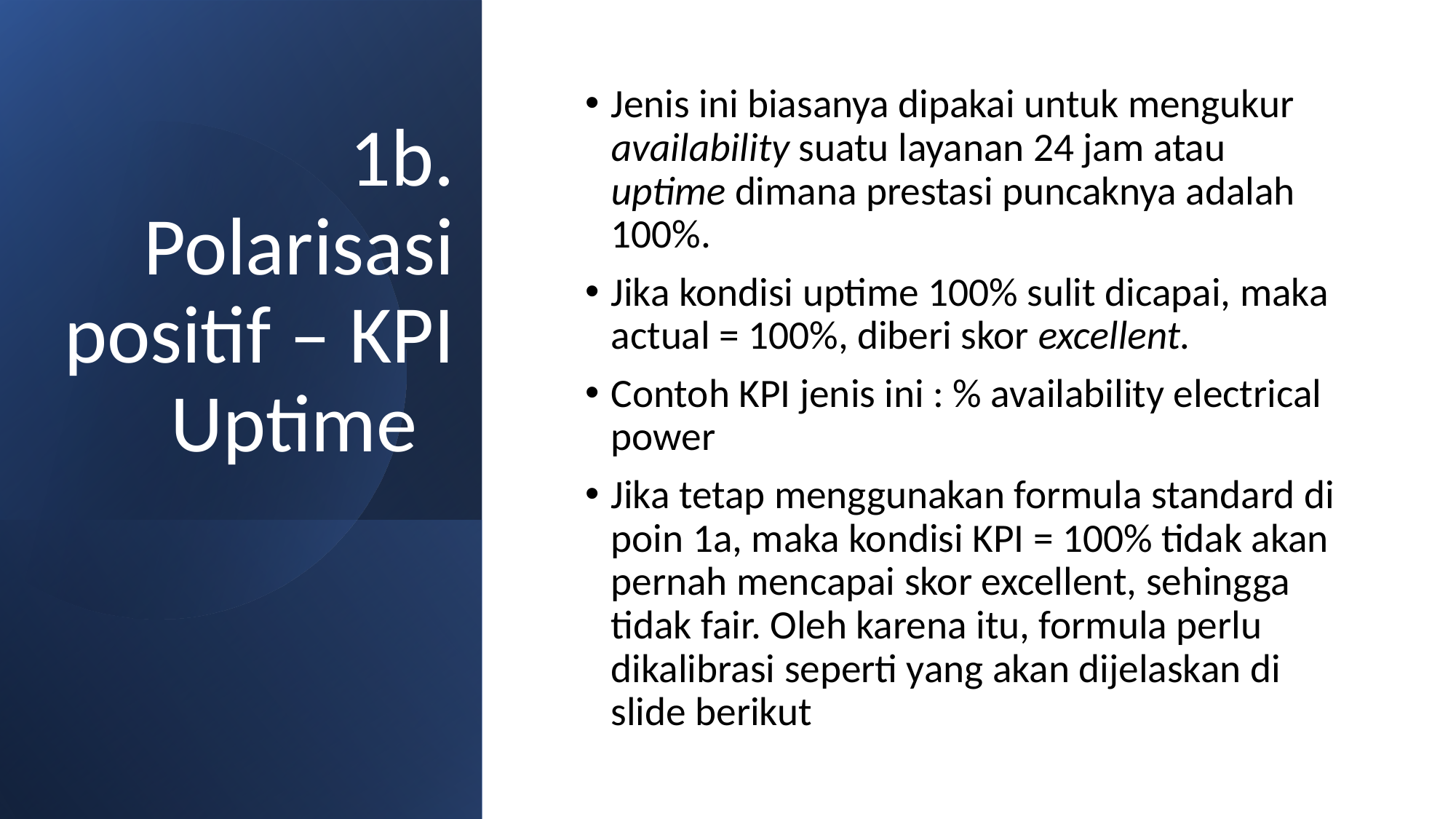

# 1b. Polarisasi positif – KPI Uptime
Jenis ini biasanya dipakai untuk mengukur availability suatu layanan 24 jam atau uptime dimana prestasi puncaknya adalah 100%.
Jika kondisi uptime 100% sulit dicapai, maka actual = 100%, diberi skor excellent.
Contoh KPI jenis ini : % availability electrical power
Jika tetap menggunakan formula standard di poin 1a, maka kondisi KPI = 100% tidak akan pernah mencapai skor excellent, sehingga tidak fair. Oleh karena itu, formula perlu dikalibrasi seperti yang akan dijelaskan di slide berikut